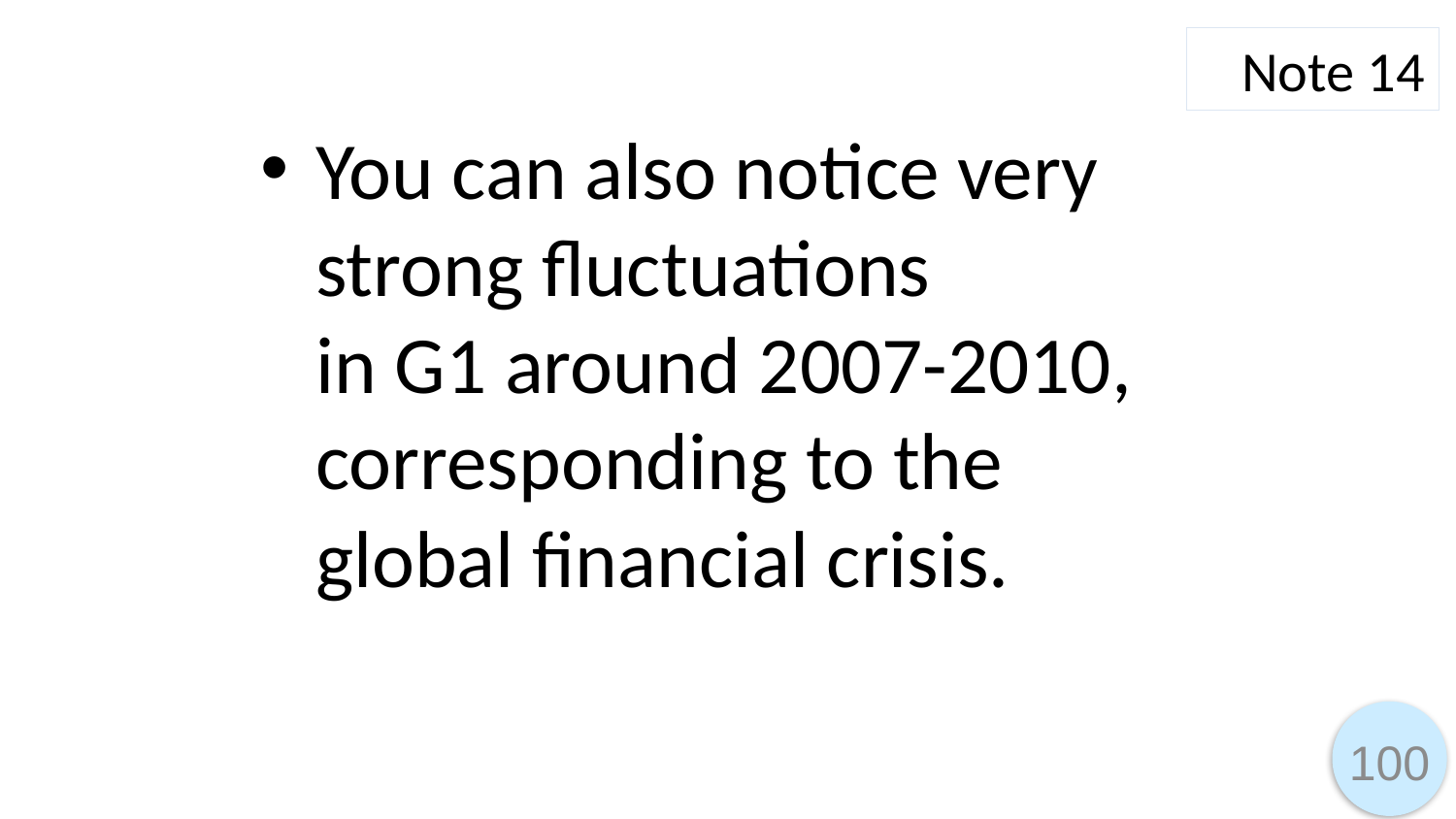

Note 14
You can also notice very strong fluctuations in G1 around 2007-2010, corresponding to the global financial crisis.
100